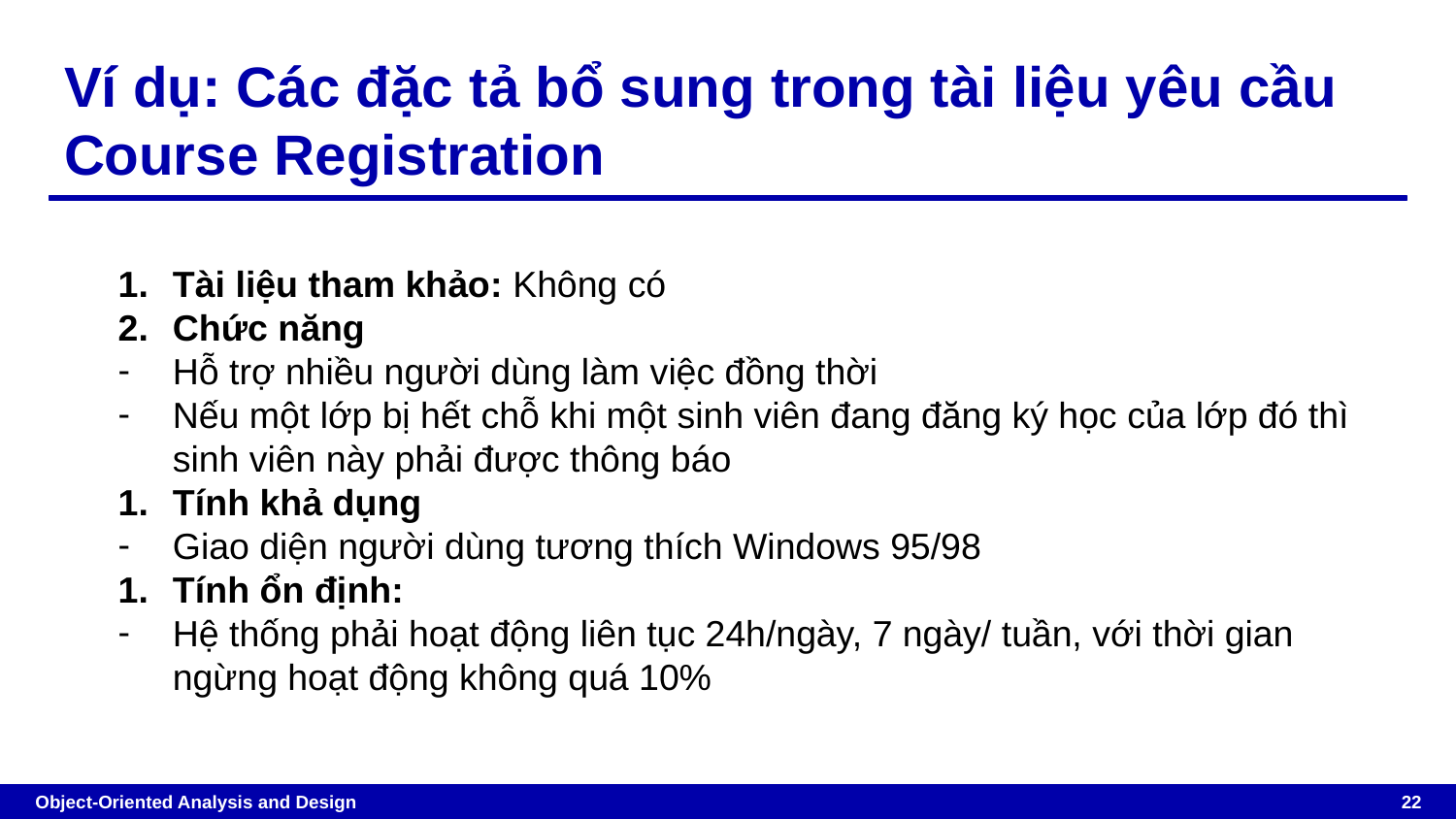

# Ví dụ: Các đặc tả bổ sung trong tài liệu yêu cầu Course Registration

Tài liệu tham khảo: Không có
Chức năng
Hỗ trợ nhiều người dùng làm việc đồng thời
Nếu một lớp bị hết chỗ khi một sinh viên đang đăng ký học của lớp đó thì sinh viên này phải được thông báo
Tính khả dụng
Giao diện người dùng tương thích Windows 95/98
Tính ổn định:
Hệ thống phải hoạt động liên tục 24h/ngày, 7 ngày/ tuần, với thời gian ngừng hoạt động không quá 10%
22
Object-Oriented Analysis and Design